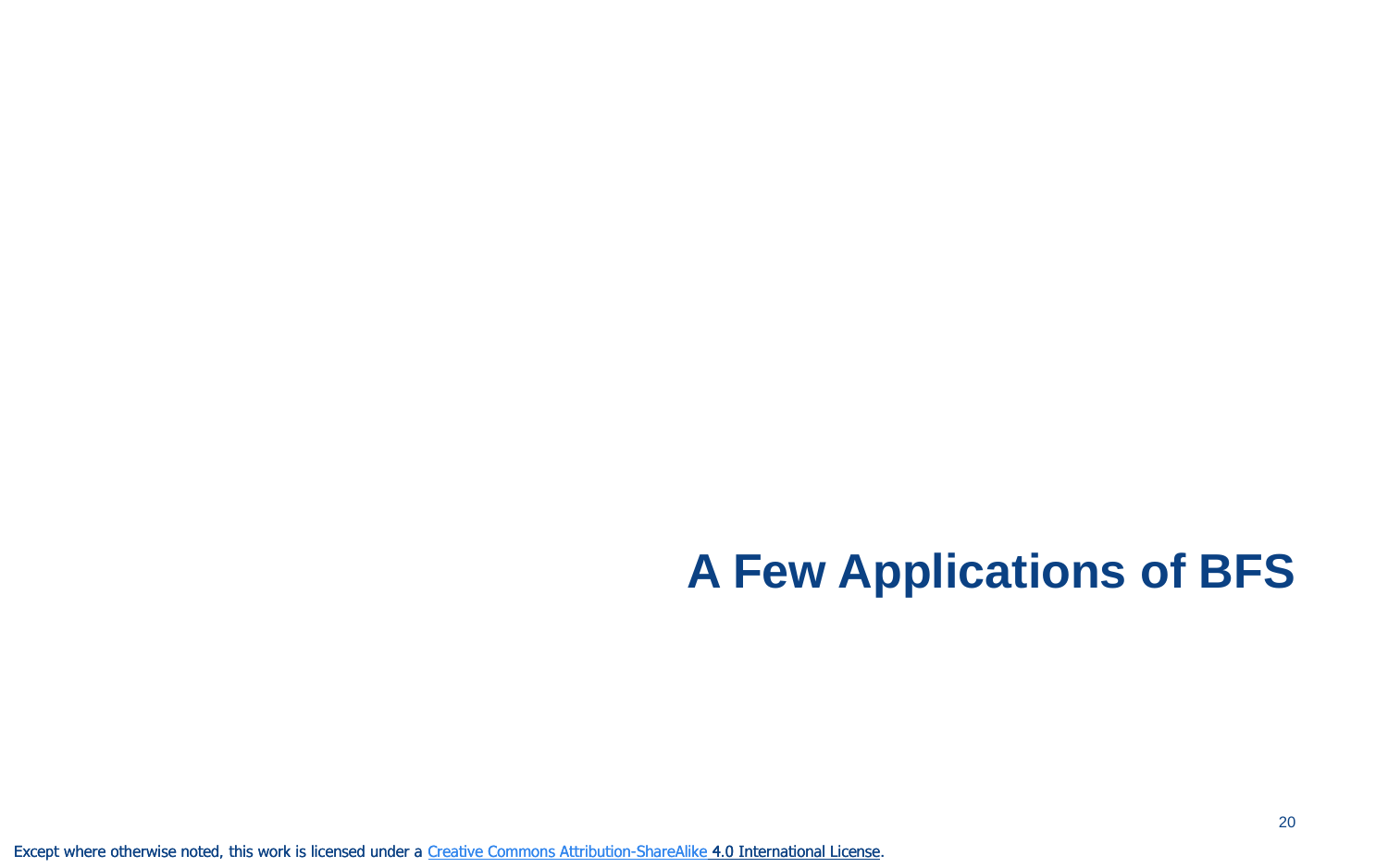

# A Few Applications of BFS

20